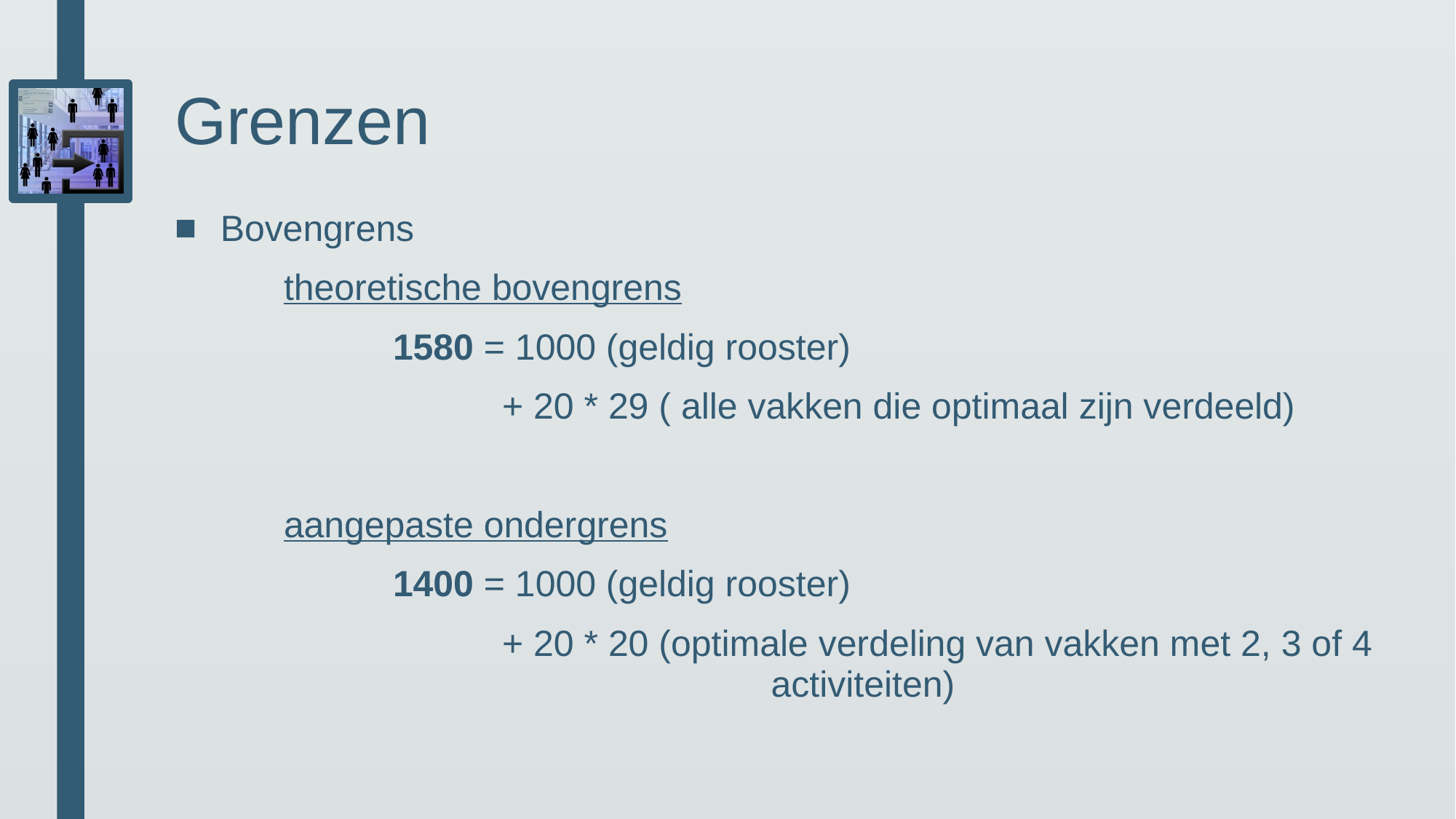

# Grenzen
Bovengrens
	theoretische bovengrens
		1580 = 1000 (geldig rooster)
			+ 20 * 29 ( alle vakken die optimaal zijn verdeeld)

	aangepaste ondergrens
		1400 = 1000 (geldig rooster)
			+ 20 * 20 (optimale verdeling van vakken met 2, 3 of 4 					     activiteiten)